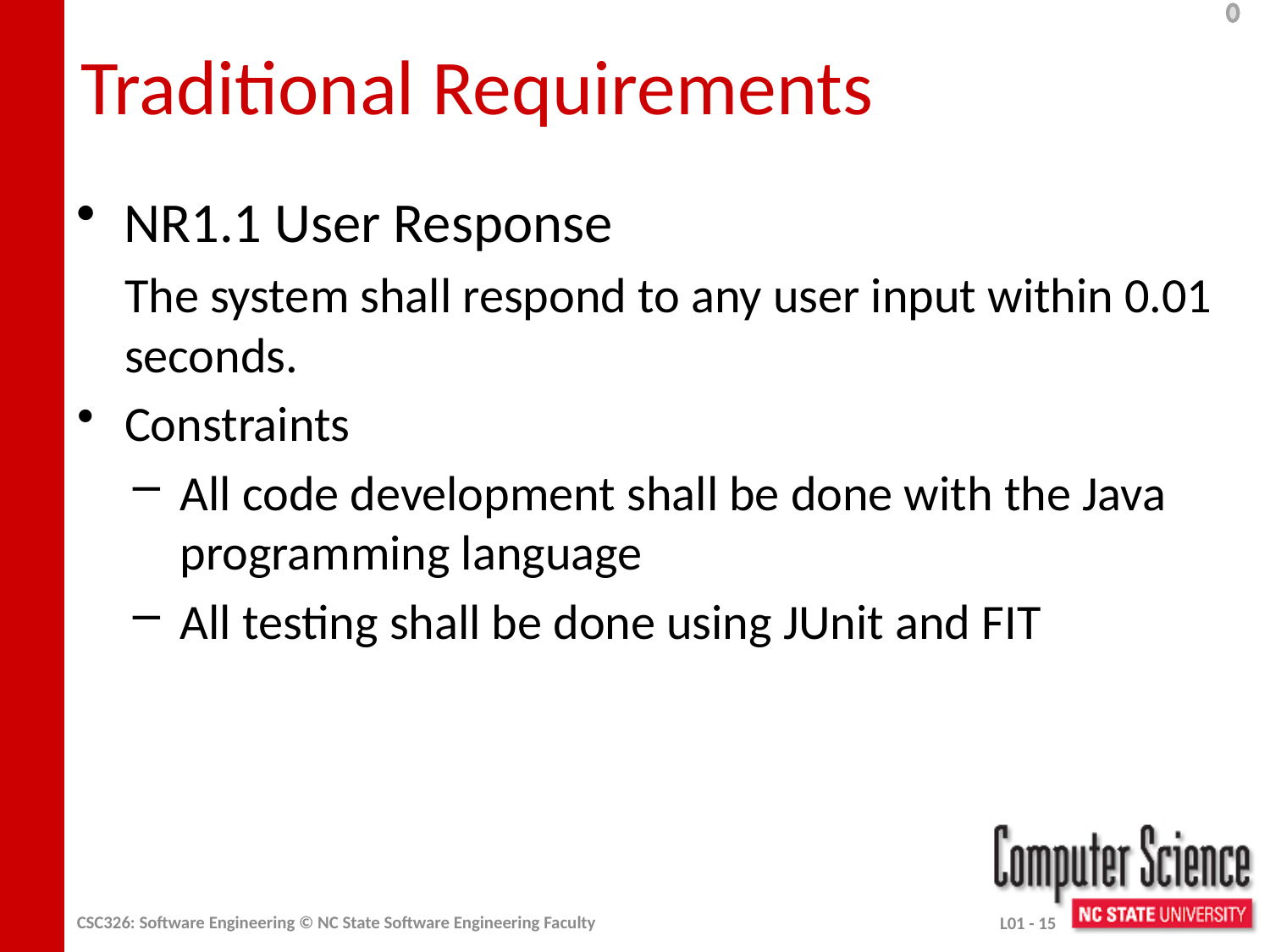

# Traditional Requirements

NR1.1 User Response
The system shall respond to any user input within 0.01 seconds.
Constraints
All code development shall be done with the Java programming language
All testing shall be done using JUnit and FIT
CSC326: Software Engineering © NC State Software Engineering Faculty
L01 - 15